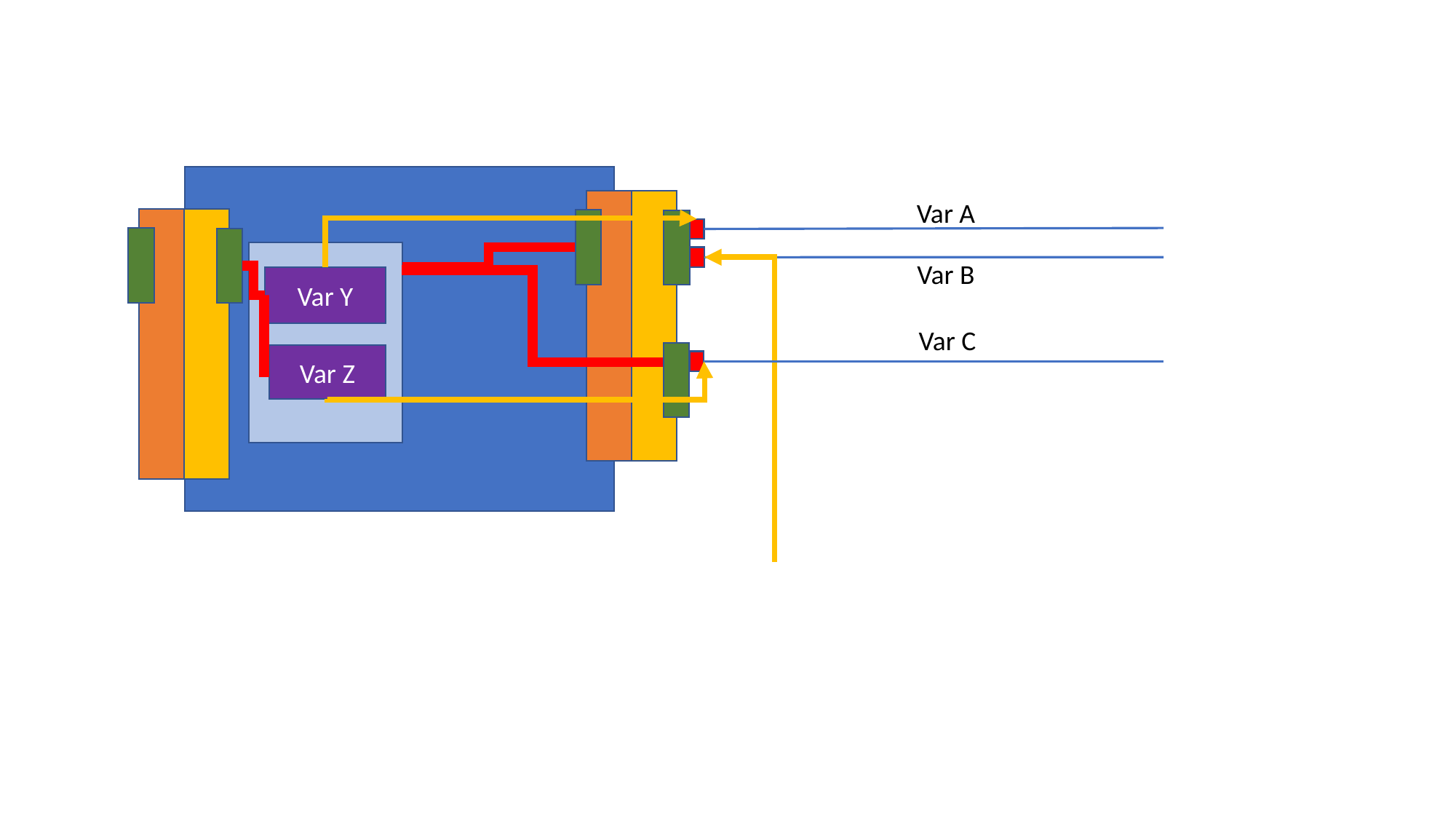

Var A

Var B
Var Y
Var C

Var Z